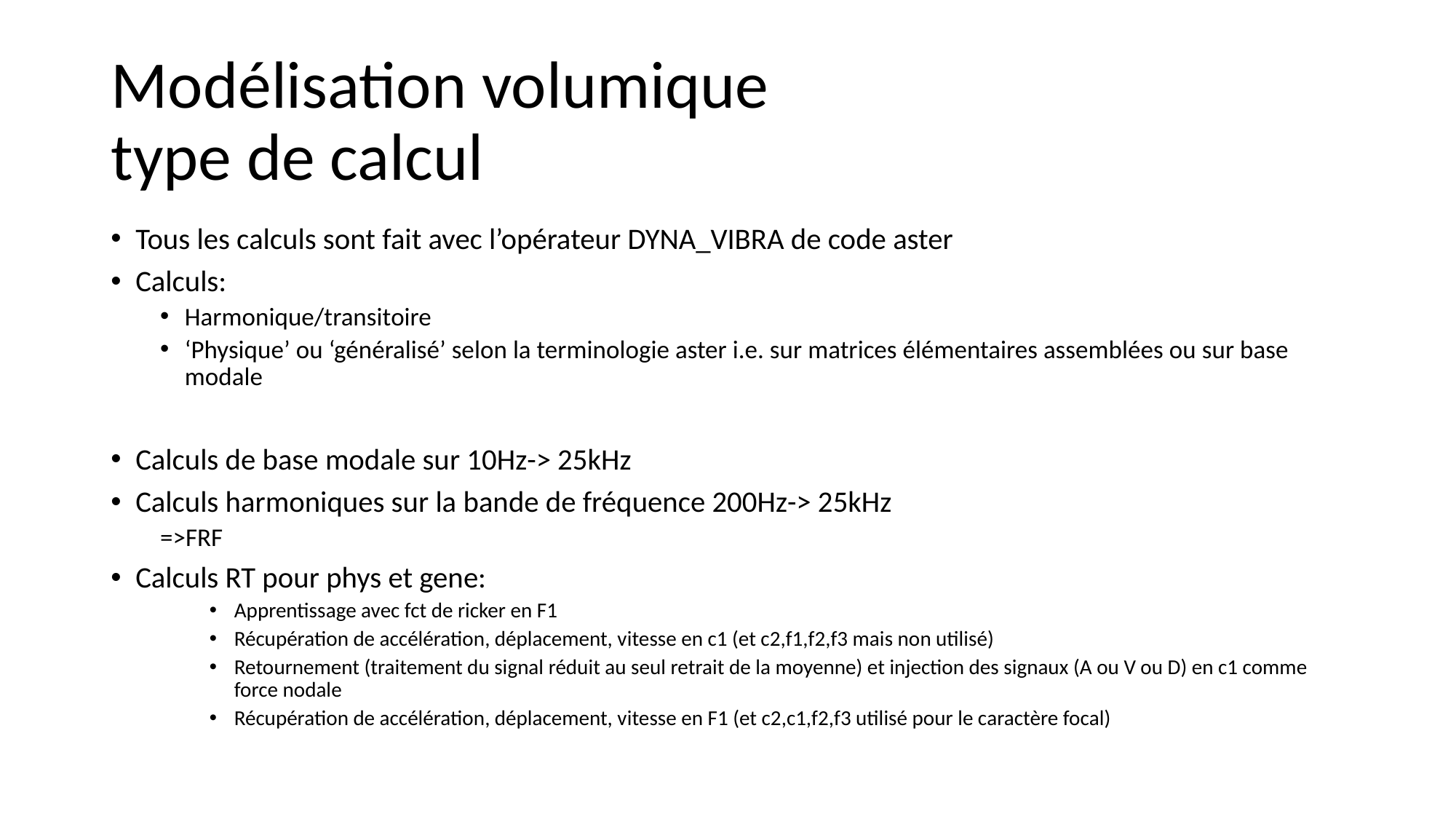

# Modélisation volumique type de calcul
Tous les calculs sont fait avec l’opérateur DYNA_VIBRA de code aster
Calculs:
Harmonique/transitoire
‘Physique’ ou ‘généralisé’ selon la terminologie aster i.e. sur matrices élémentaires assemblées ou sur base modale

Calculs de base modale sur 10Hz-> 25kHz
Calculs harmoniques sur la bande de fréquence 200Hz-> 25kHz
=>FRF
Calculs RT pour phys et gene:
Apprentissage avec fct de ricker en F1
Récupération de accélération, déplacement, vitesse en c1 (et c2,f1,f2,f3 mais non utilisé)
Retournement (traitement du signal réduit au seul retrait de la moyenne) et injection des signaux (A ou V ou D) en c1 comme force nodale
Récupération de accélération, déplacement, vitesse en F1 (et c2,c1,f2,f3 utilisé pour le caractère focal)